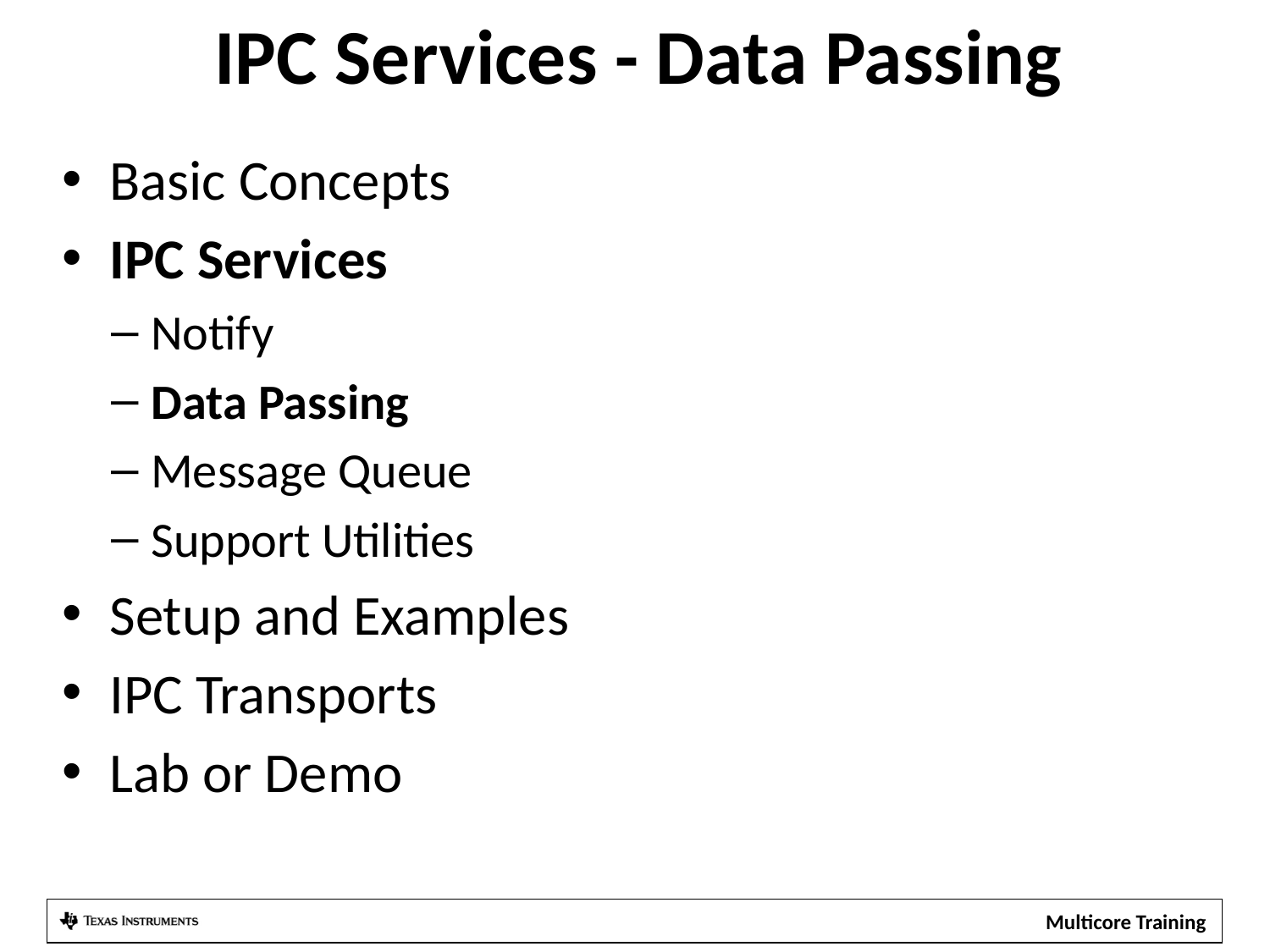

IPC Services - Data Passing
Basic Concepts
IPC Services
Notify
Data Passing
Message Queue
Support Utilities
Setup and Examples
IPC Transports
Lab or Demo